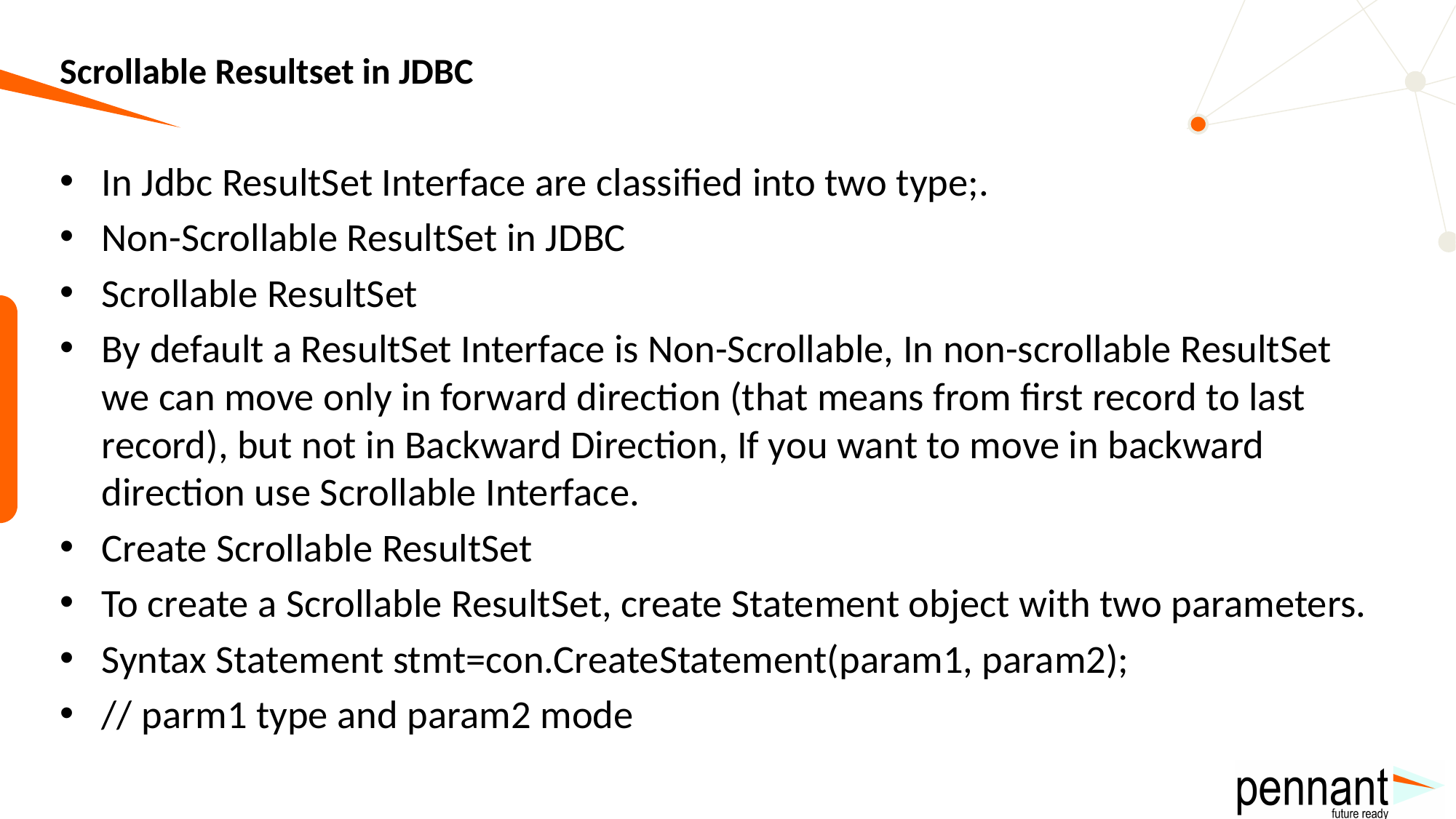

# Scrollable Resultset in JDBC
In Jdbc ResultSet Interface are classified into two type;.
Non-Scrollable ResultSet in JDBC
Scrollable ResultSet
By default a ResultSet Interface is Non-Scrollable, In non-scrollable ResultSet we can move only in forward direction (that means from first record to last record), but not in Backward Direction, If you want to move in backward direction use Scrollable Interface.
Create Scrollable ResultSet
To create a Scrollable ResultSet, create Statement object with two parameters.
Syntax Statement stmt=con.CreateStatement(param1, param2);
// parm1 type and param2 mode